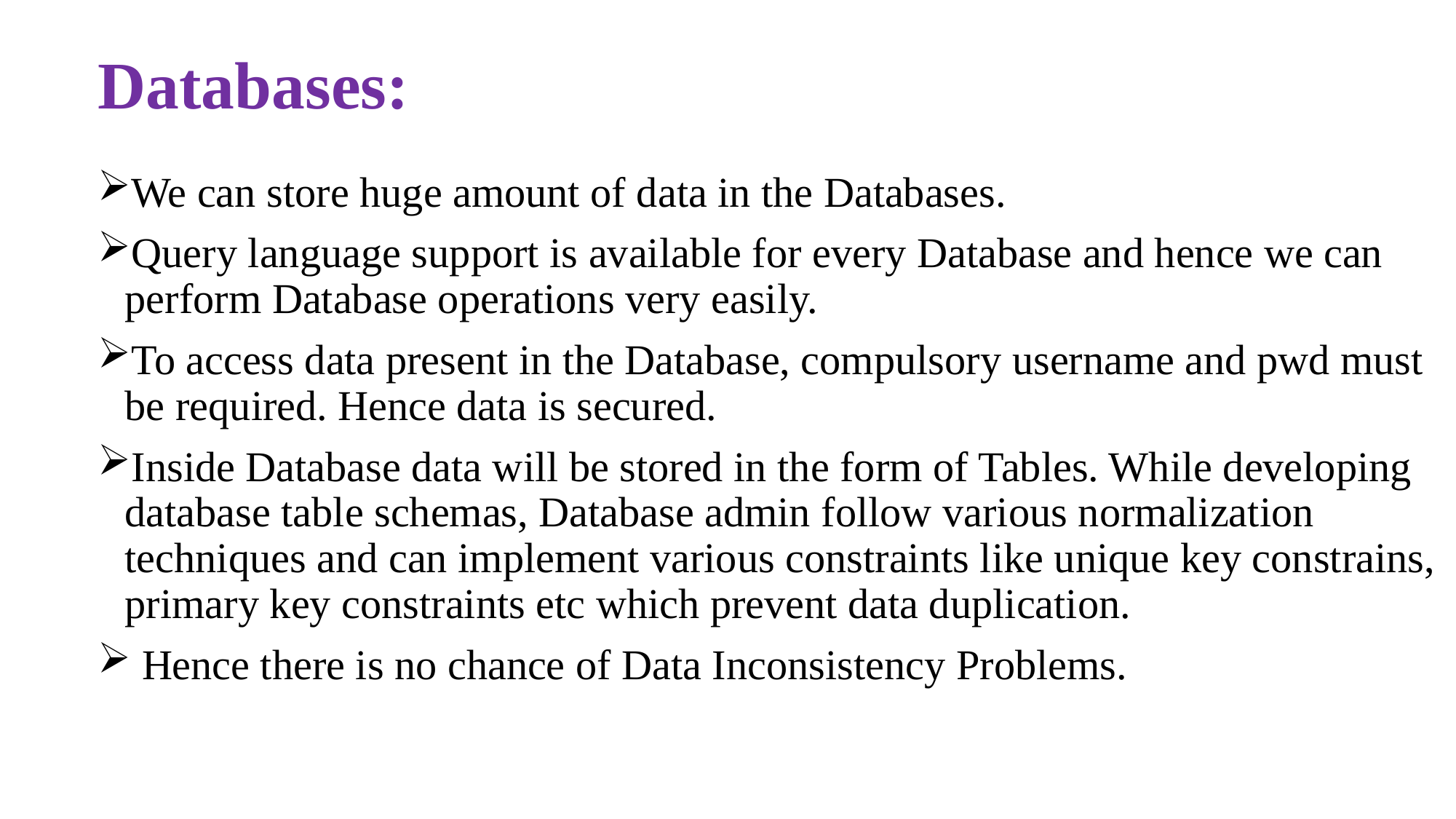

# Databases:
We can store huge amount of data in the Databases.
Query language support is available for every Database and hence we can perform Database operations very easily.
To access data present in the Database, compulsory username and pwd must be required. Hence data is secured.
Inside Database data will be stored in the form of Tables. While developing database table schemas, Database admin follow various normalization techniques and can implement various constraints like unique key constrains, primary key constraints etc which prevent data duplication.
 Hence there is no chance of Data Inconsistency Problems.